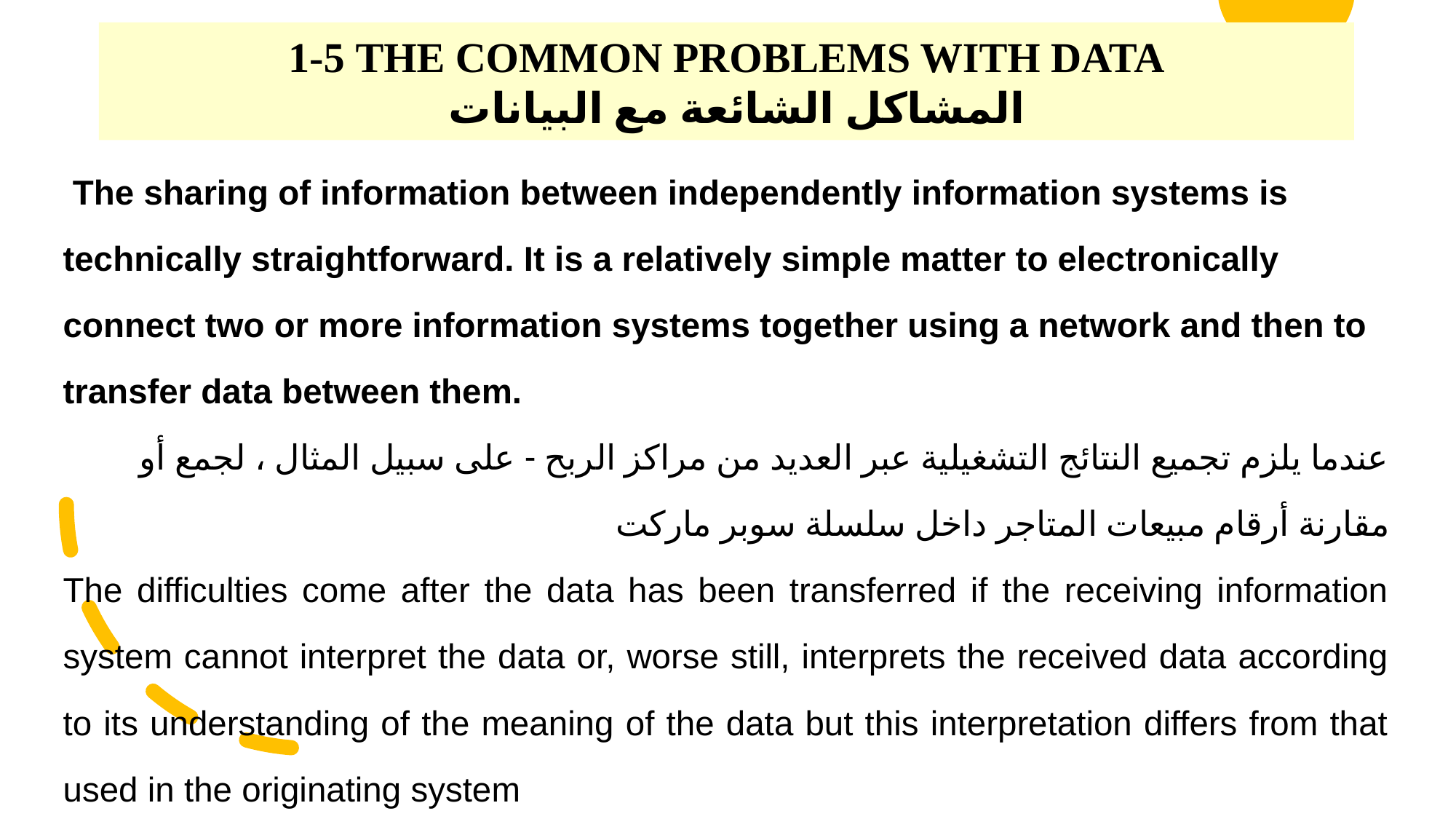

# 1-5 THE COMMON PROBLEMS WITH DATA   المشاكل الشائعة مع البيانات
 The sharing of information between independently information systems is technically straightforward. It is a relatively simple matter to electronically connect two or more information systems together using a network and then to transfer data between them.
عندما يلزم تجميع النتائج التشغيلية عبر العديد من مراكز الربح - على سبيل المثال ، لجمع أو مقارنة أرقام مبيعات المتاجر داخل سلسلة سوبر ماركت
The difficulties come after the data has been transferred if the receiving information system cannot interpret the data or, worse still, interprets the received data according to its understanding of the meaning of the data but this interpretation differs from that used in the originating system